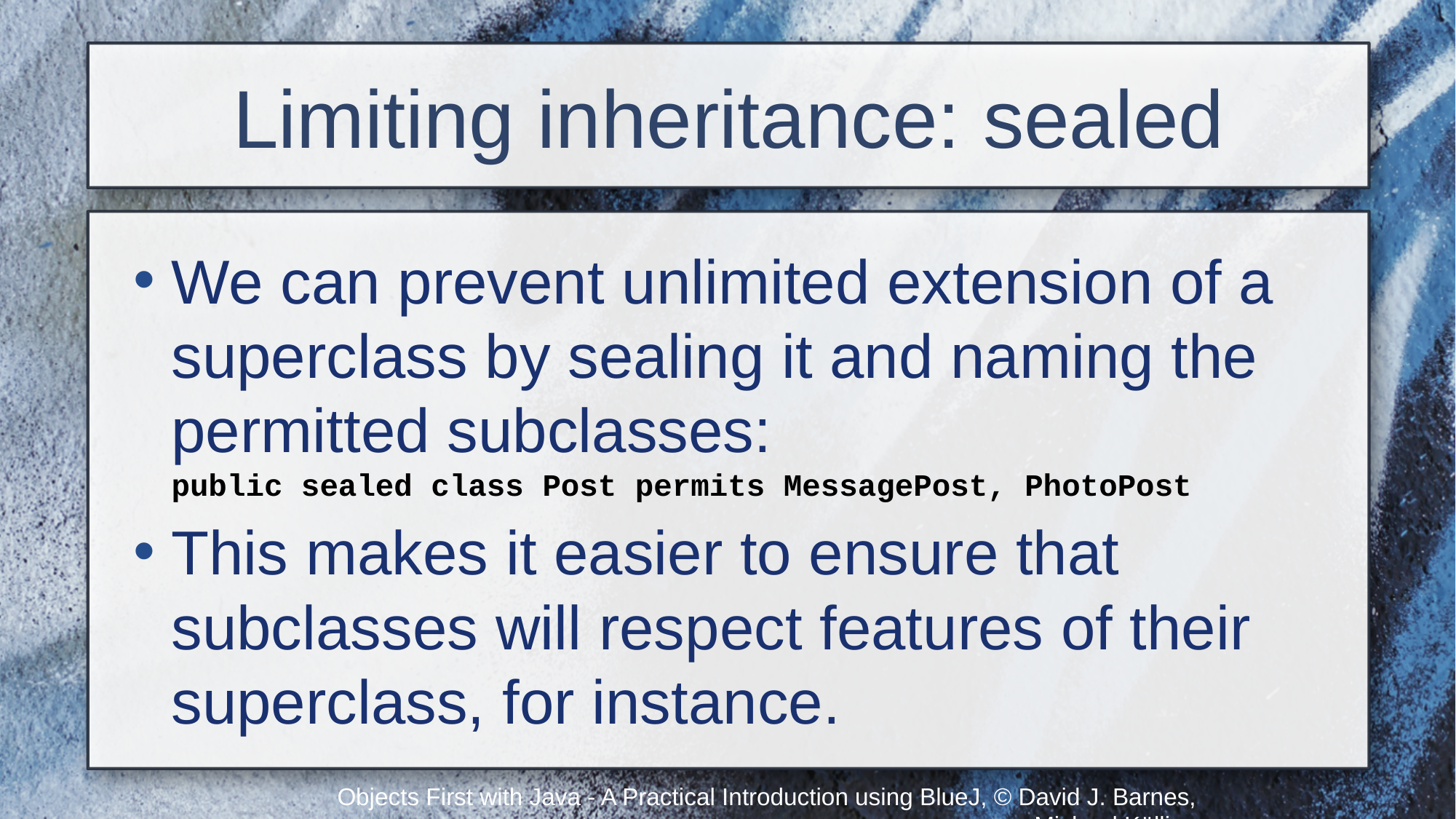

# Limiting inheritance: sealed
We can prevent unlimited extension of a superclass by sealing it and naming the permitted subclasses:
public sealed class Post permits MessagePost, PhotoPost
This makes it easier to ensure that subclasses will respect features of their superclass, for instance.